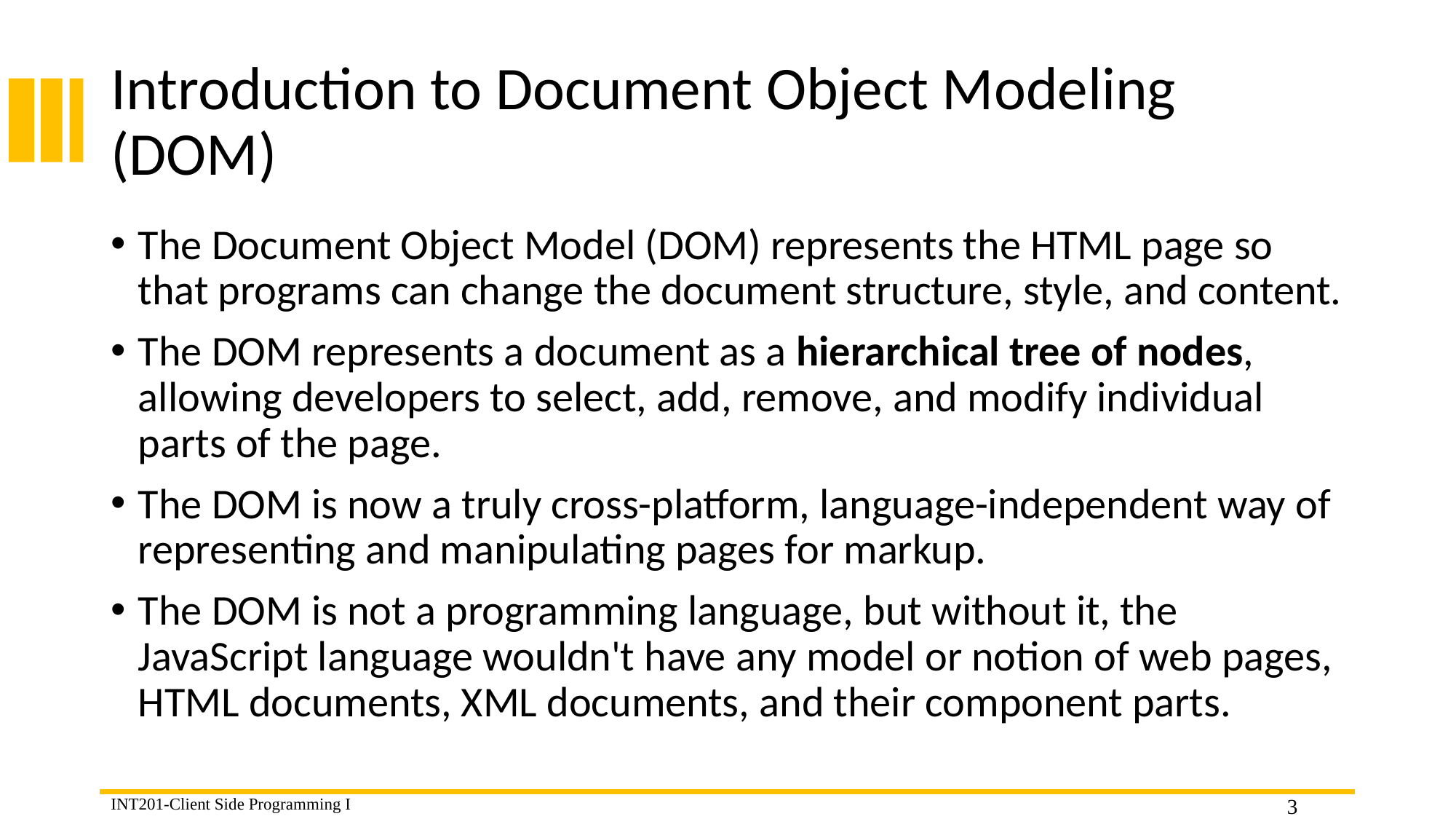

# Introduction to Document Object Modeling (DOM)
The Document Object Model (DOM) represents the HTML page so that programs can change the document structure, style, and content.
The DOM represents a document as a hierarchical tree of nodes, allowing developers to select, add, remove, and modify individual parts of the page.
The DOM is now a truly cross-platform, language-independent way of representing and manipulating pages for markup.
The DOM is not a programming language, but without it, the JavaScript language wouldn't have any model or notion of web pages, HTML documents, XML documents, and their component parts.